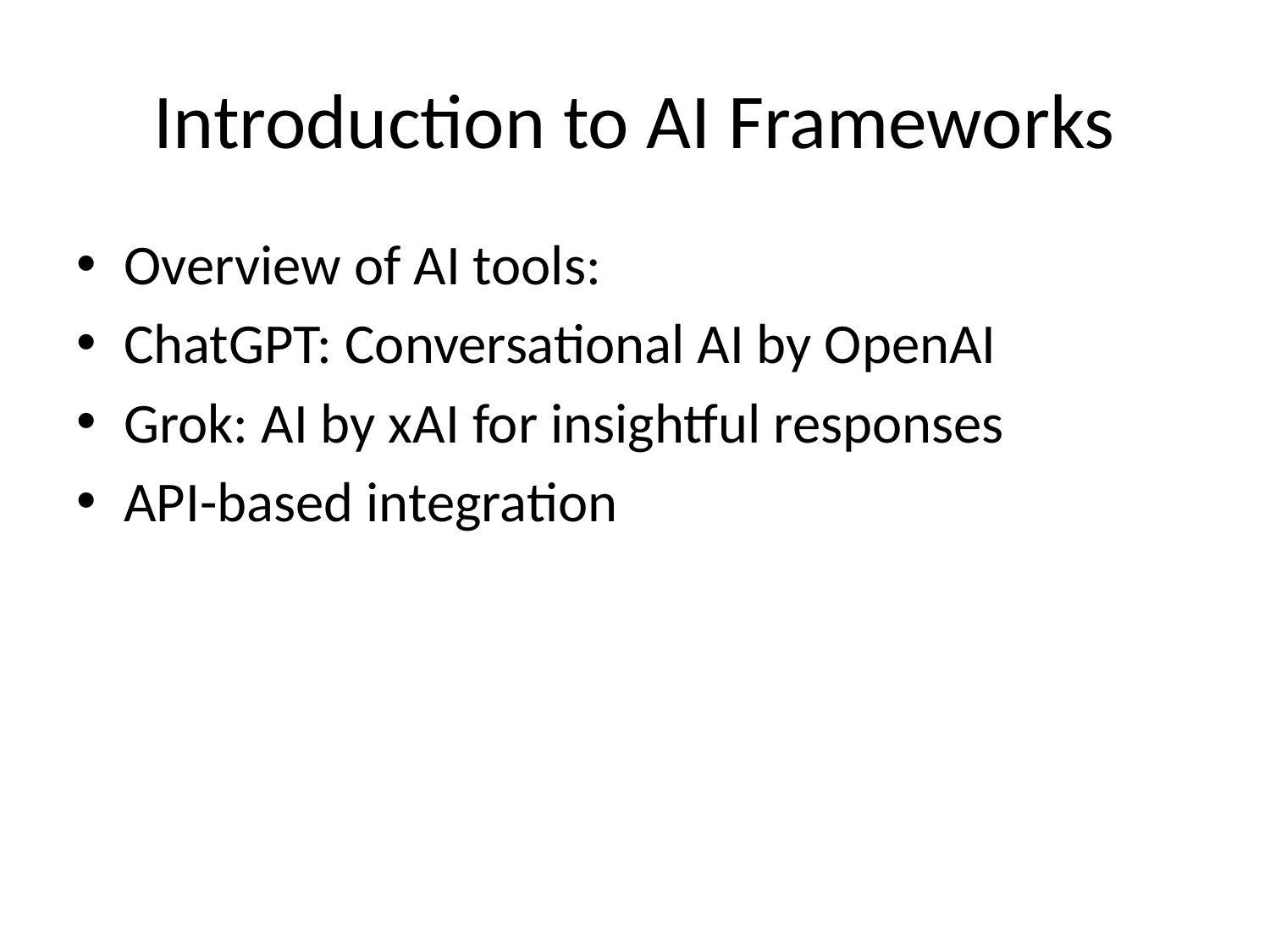

# Introduction to AI Frameworks
Overview of AI tools:
ChatGPT: Conversational AI by OpenAI
Grok: AI by xAI for insightful responses
API-based integration